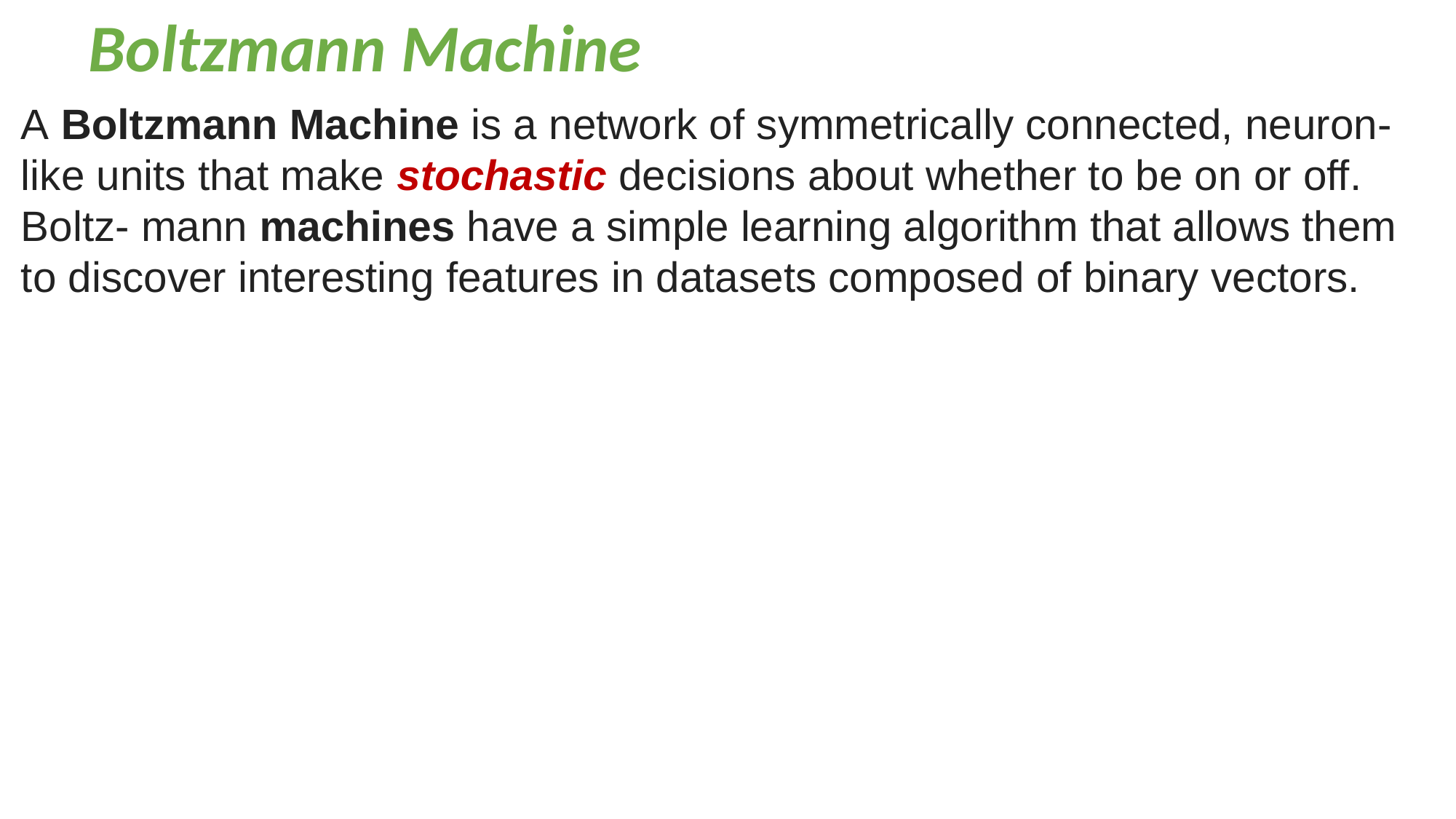

Boltzmann Machine
A Boltzmann Machine is a network of symmetrically connected, neuron- like units that make stochastic decisions about whether to be on or off. Boltz- mann machines have a simple learning algorithm that allows them to discover interesting features in datasets composed of binary vectors.